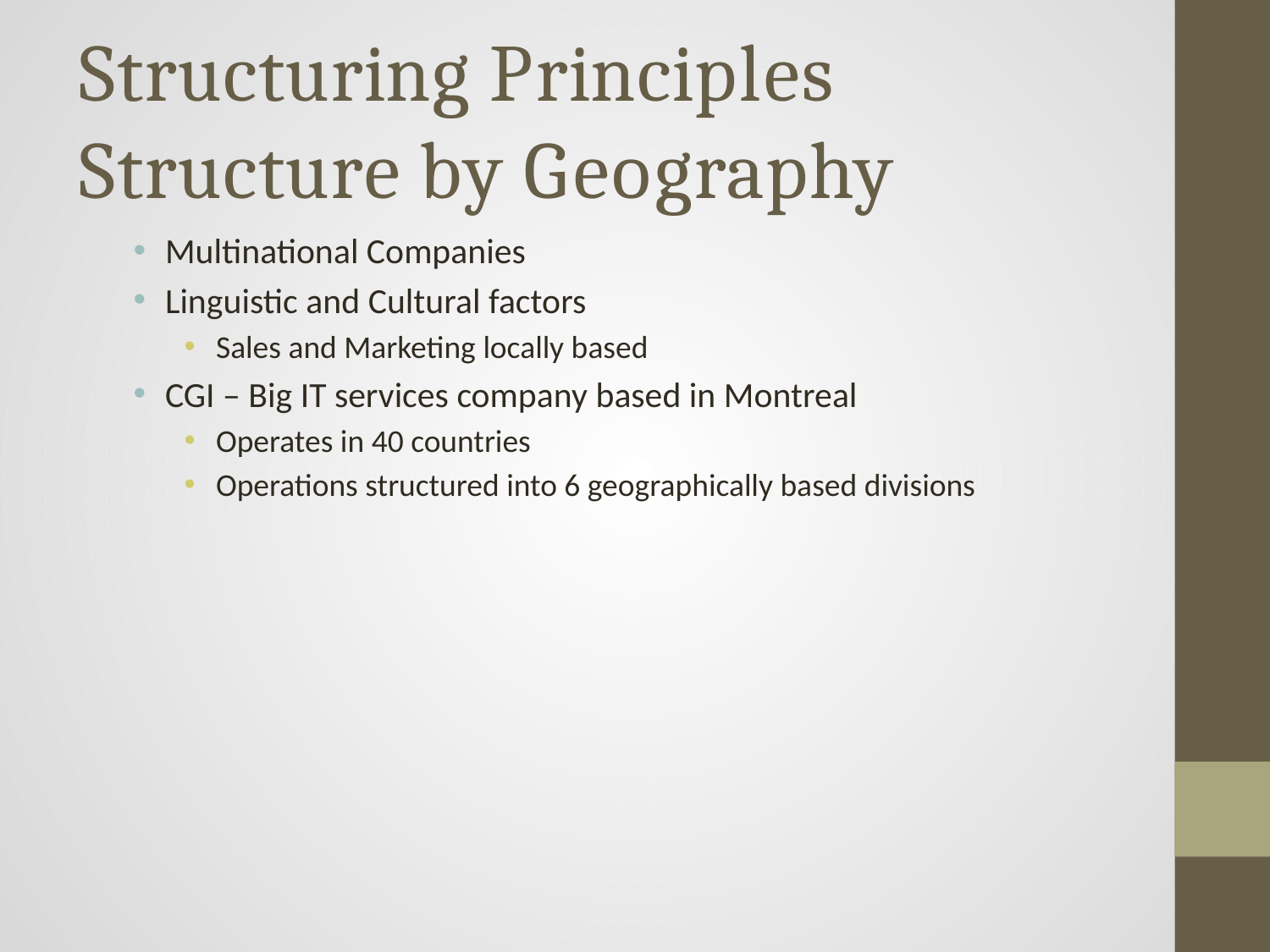

# Structuring Principles Structure by Geography
Multinational Companies
Linguistic and Cultural factors
Sales and Marketing locally based
CGI – Big IT services company based in Montreal
Operates in 40 countries
Operations structured into 6 geographically based divisions